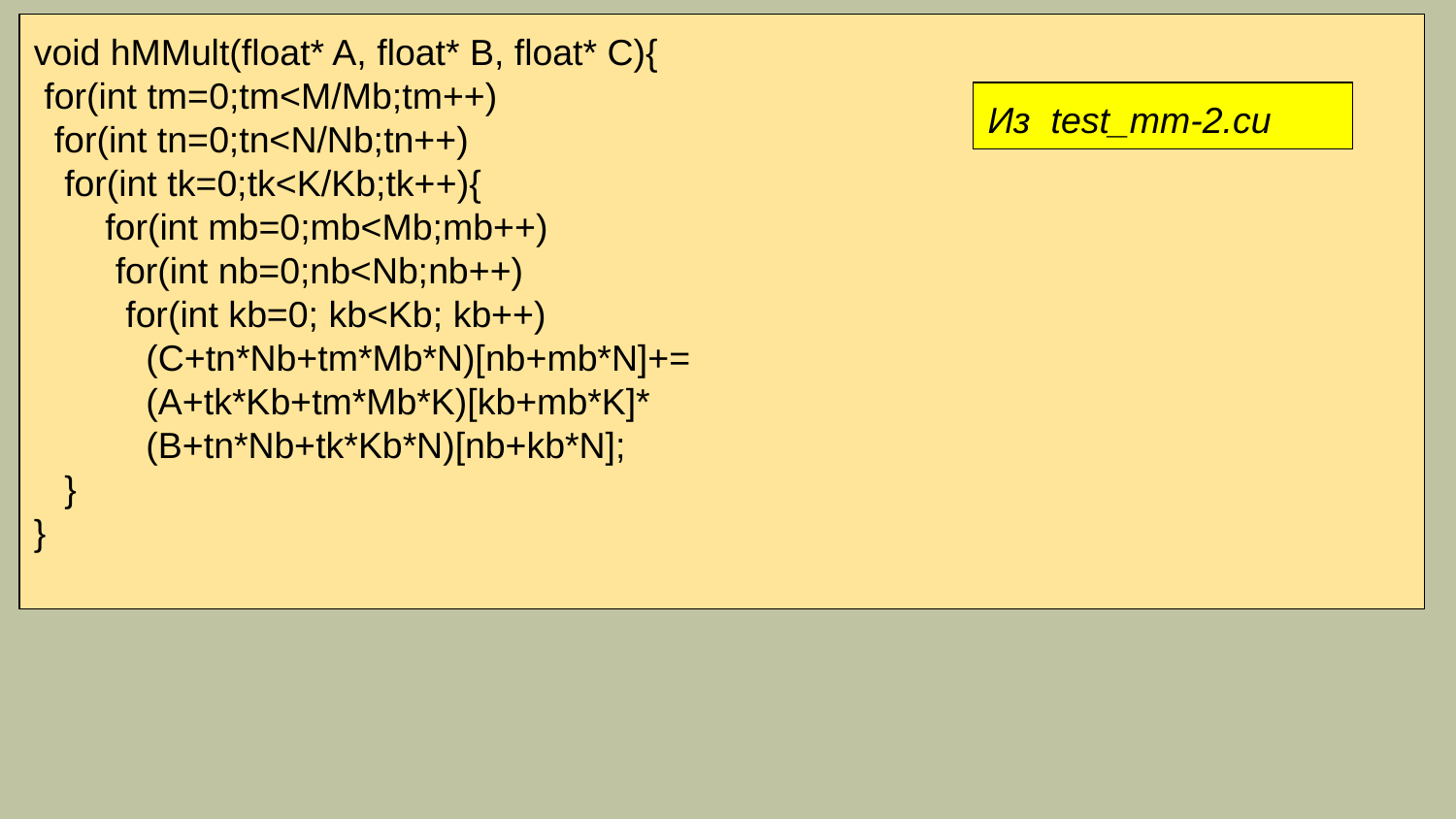

void hMMult(float* A, float* B, float* C){
 for(int tm=0;tm<M/Mb;tm++)
  for(int tn=0;tn<N/Nb;tn++)
   for(int tk=0;tk<K/Kb;tk++){
       for(int mb=0;mb<Mb;mb++)
        for(int nb=0;nb<Nb;nb++)
         for(int kb=0; kb<Kb; kb++)
           (C+tn*Nb+tm*Mb*N)[nb+mb*N]+=
           (A+tk*Kb+tm*Mb*K)[kb+mb*K]*
           (B+tn*Nb+tk*Kb*N)[nb+kb*N];
   }
}

Из  test_mm-2.cu